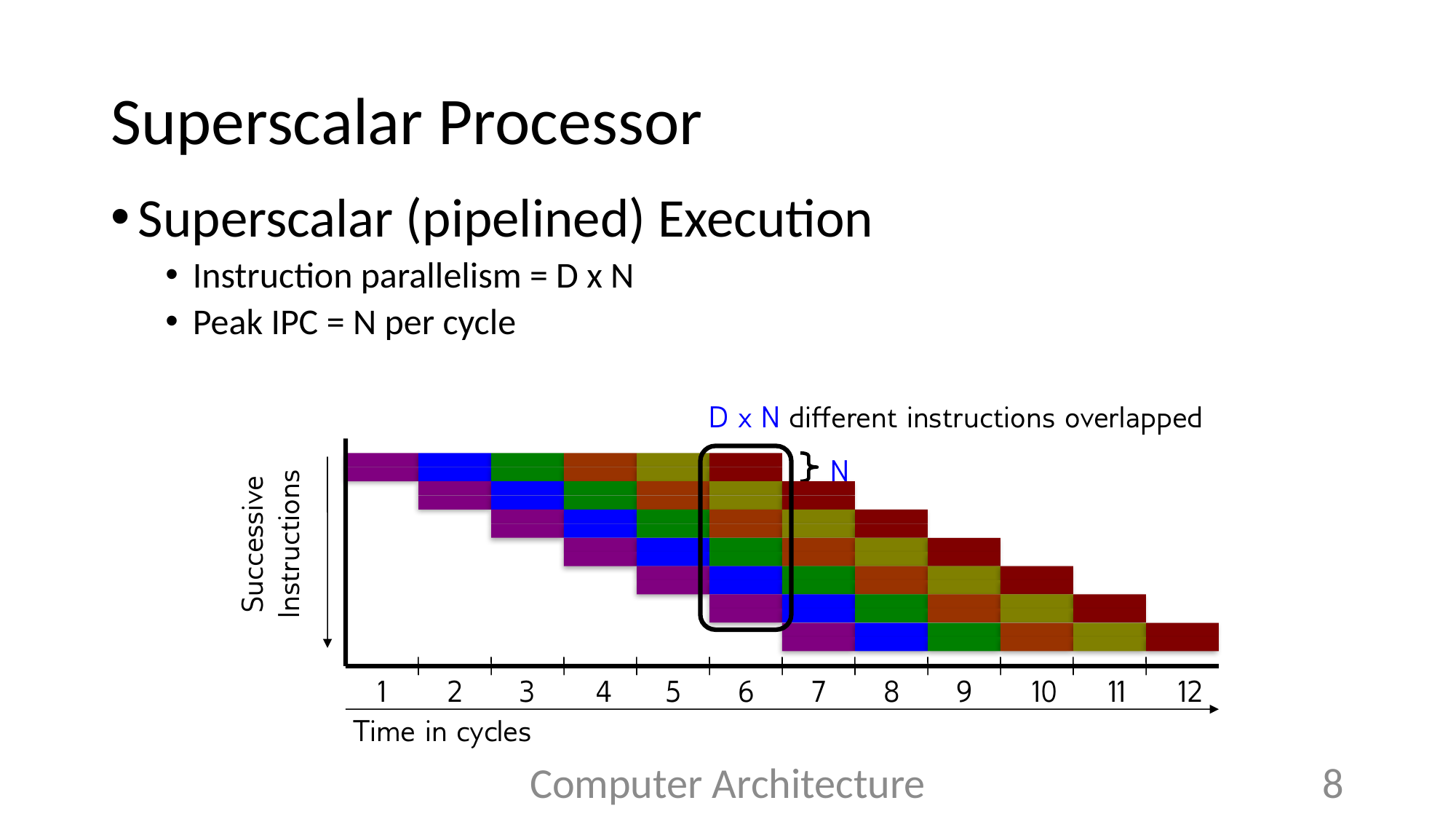

# Superscalar Processor
Superscalar (pipelined) Execution
Instruction parallelism = D x N
Peak IPC = N per cycle
D x N different instructions overlapped

N

Successive
Instructions

1
2
3
4
5
6
7
8
9
10
11
12
Time in cycles

Computer Architecture
8